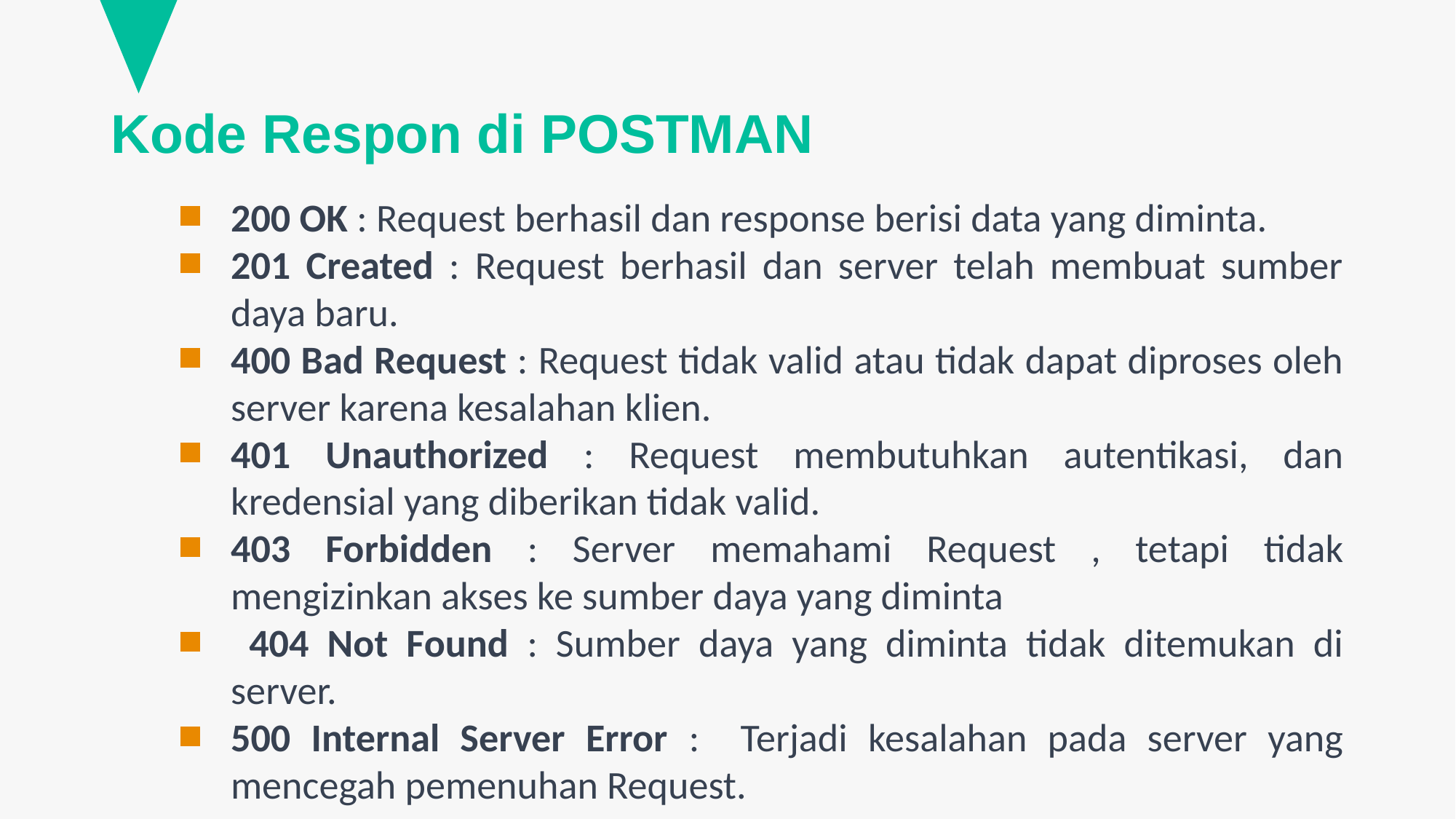

# Kode Respon di POSTMAN
200 OK : Request berhasil dan response berisi data yang diminta.
201 Created : Request berhasil dan server telah membuat sumber daya baru.
400 Bad Request : Request tidak valid atau tidak dapat diproses oleh server karena kesalahan klien.
401 Unauthorized : Request membutuhkan autentikasi, dan kredensial yang diberikan tidak valid.
403 Forbidden : Server memahami Request , tetapi tidak mengizinkan akses ke sumber daya yang diminta
 404 Not Found : Sumber daya yang diminta tidak ditemukan di server.
500 Internal Server Error :  Terjadi kesalahan pada server yang mencegah pemenuhan Request.